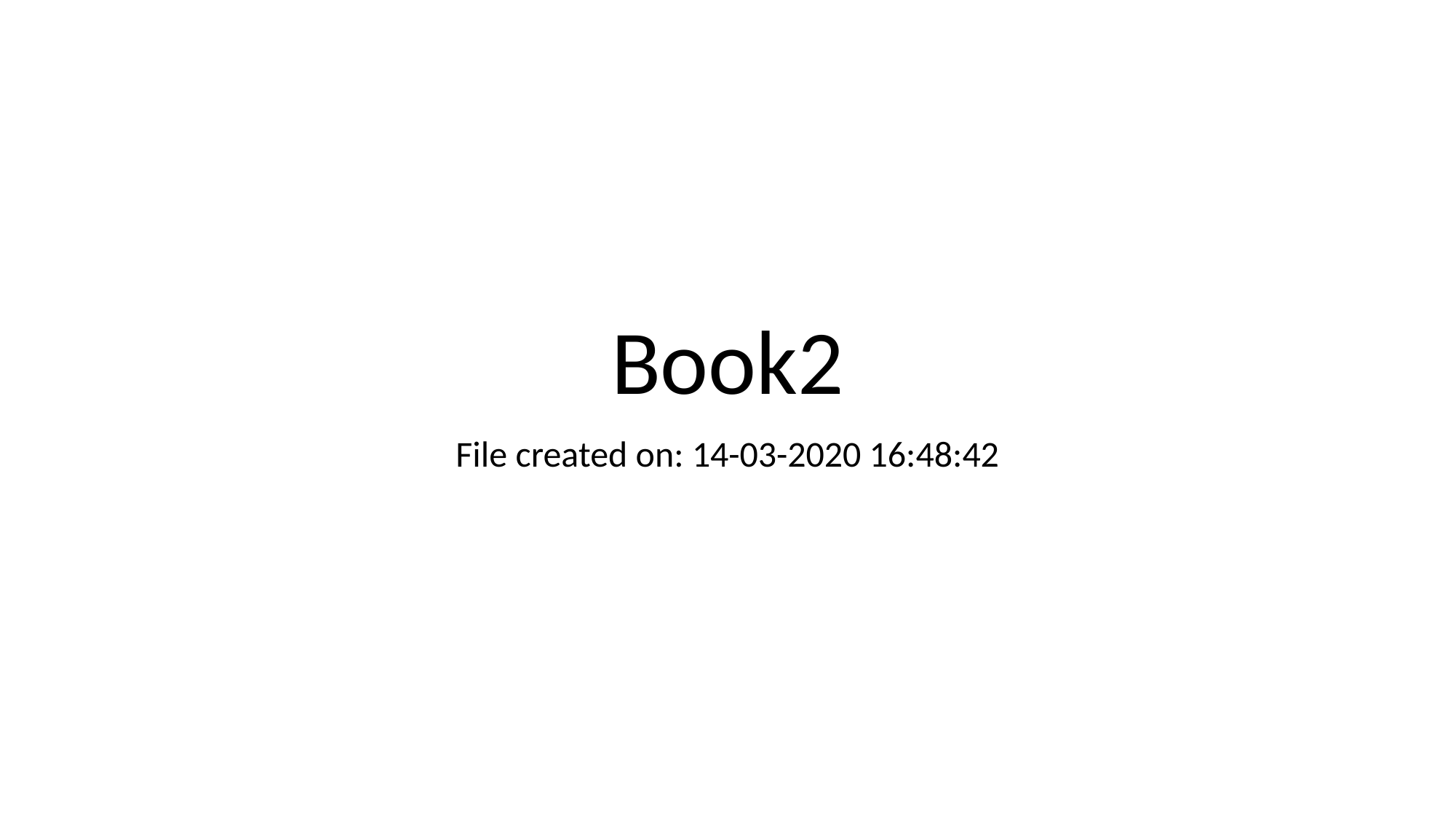

# Book2
File created on: 14-03-2020 16:48:42